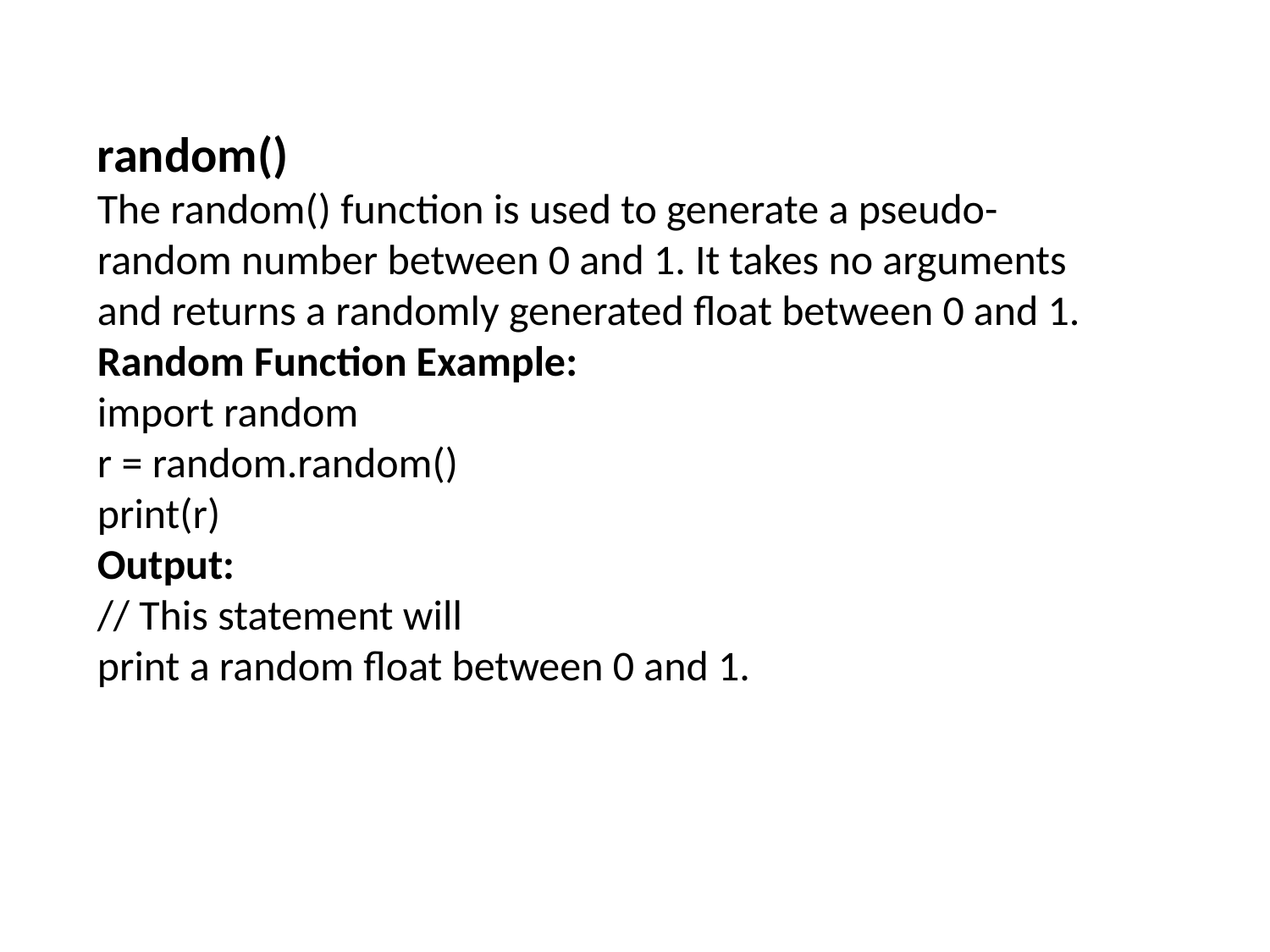

random()
The random() function is used to generate a pseudo-random number between 0 and 1. It takes no arguments and returns a randomly generated float between 0 and 1.
Random Function Example:
import random
r = random.random()
print(r)
Output:
// This statement will print a random float between 0 and 1.